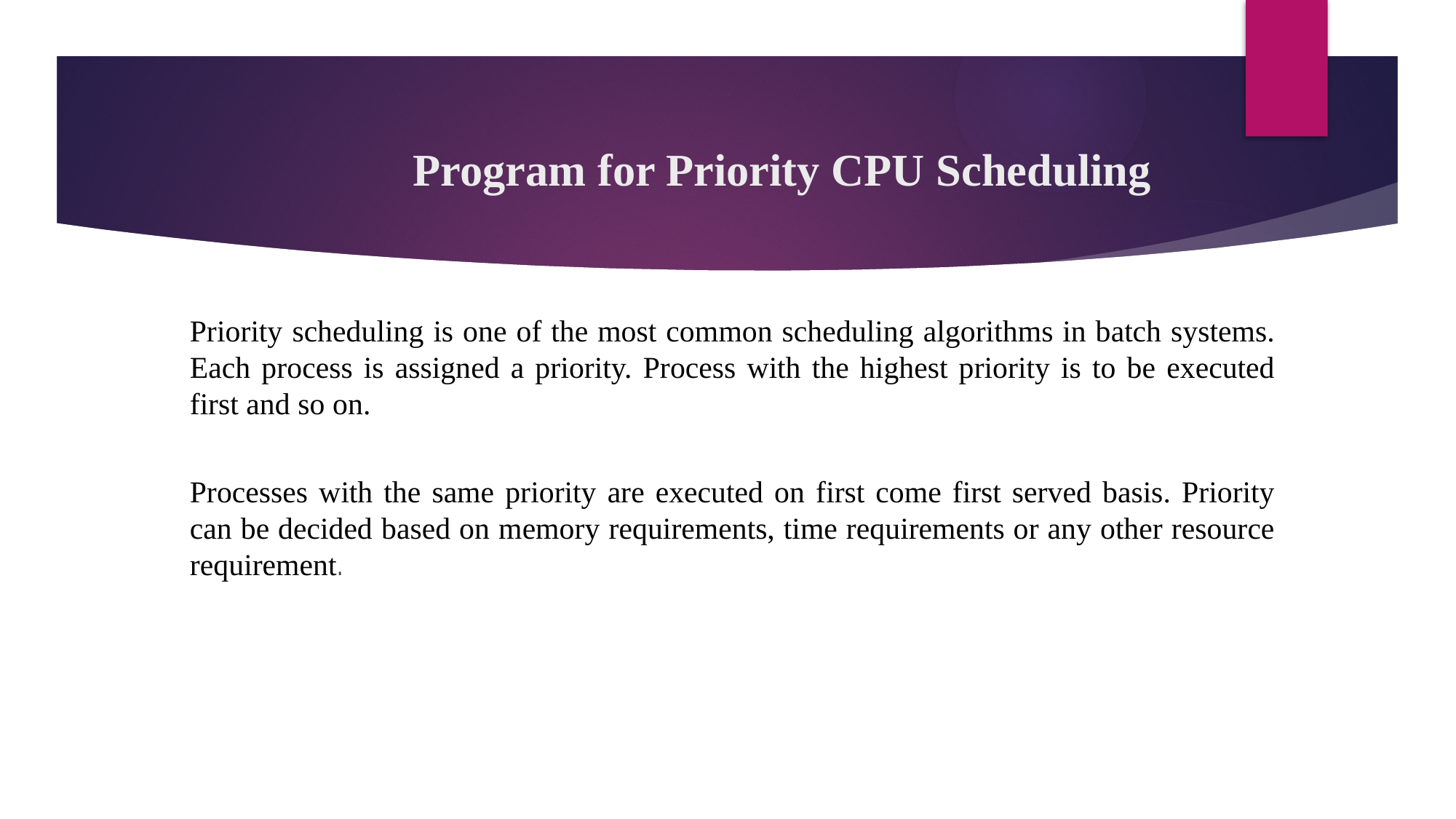

# Program for Priority CPU Scheduling
Priority scheduling is one of the most common scheduling algorithms in batch systems. Each process is assigned a priority. Process with the highest priority is to be executed first and so on.
Processes with the same priority are executed on first come first served basis. Priority can be decided based on memory requirements, time requirements or any other resource requirement.